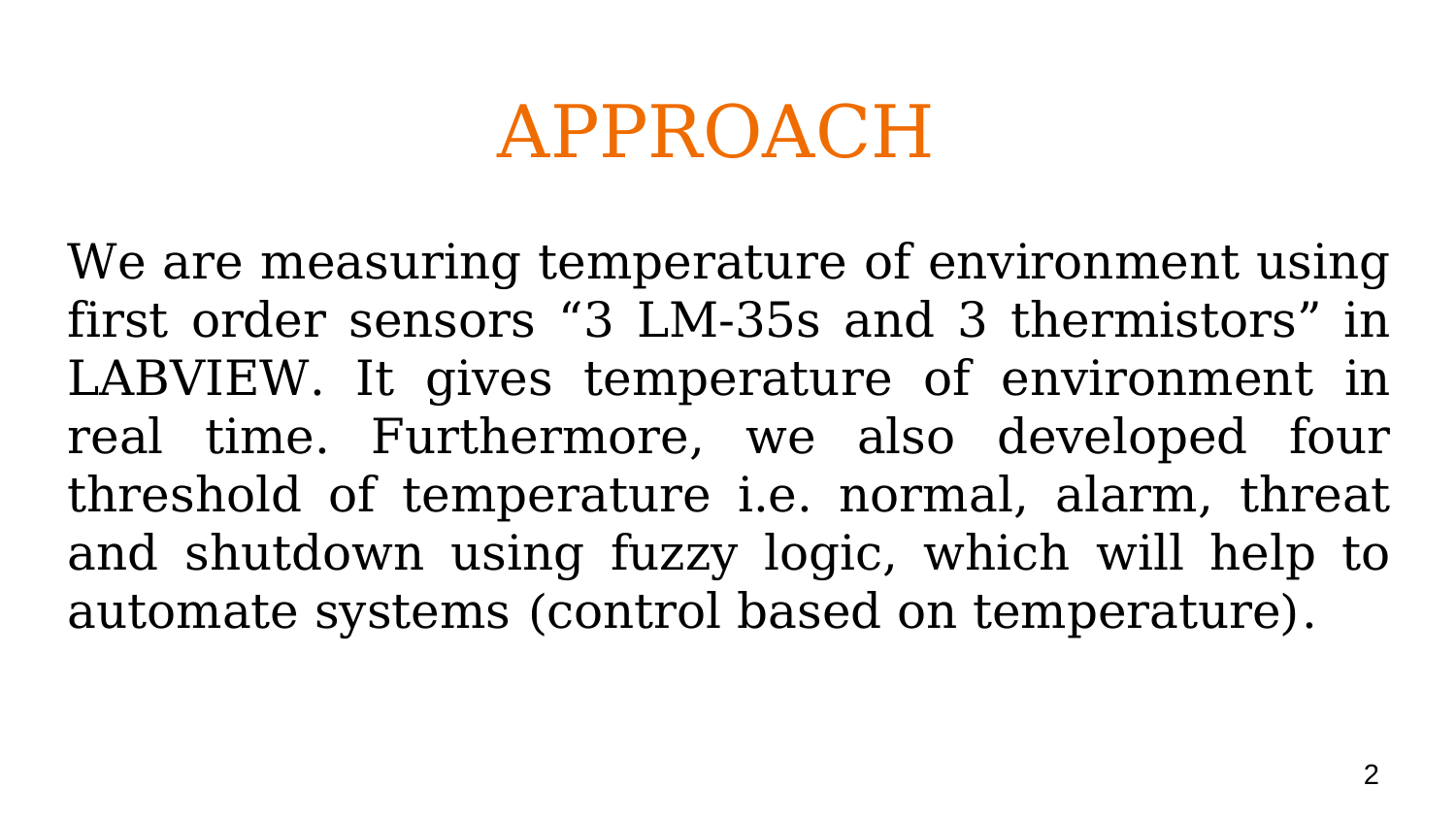

APPROACH

We are measuring temperature of environment using first order sensors “3 LM-35s and 3 thermistors” in LABVIEW. It gives temperature of environment in real time. Furthermore, we also developed four threshold of temperature i.e. normal, alarm, threat and shutdown using fuzzy logic, which will help to automate systems (control based on temperature).
2